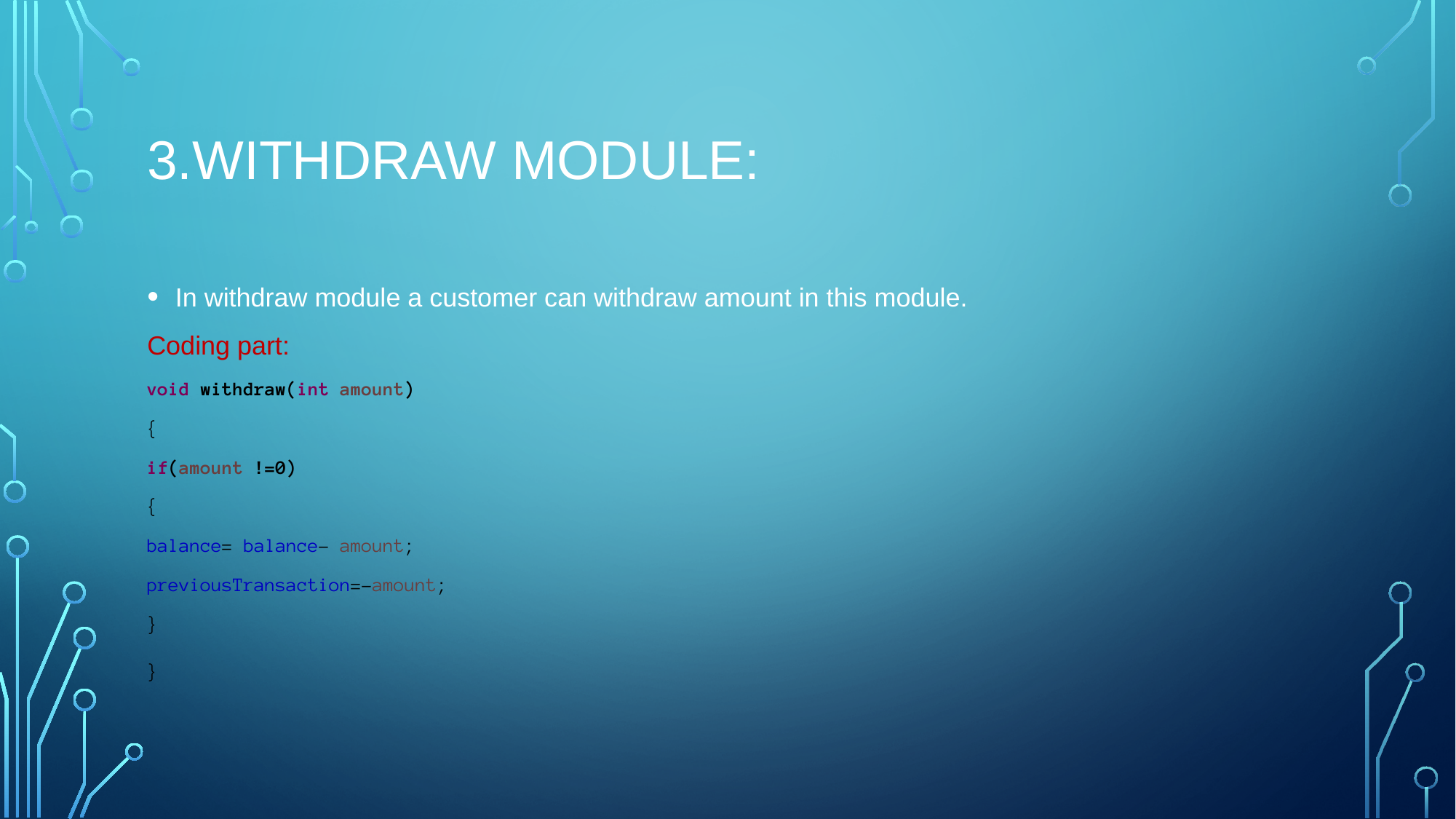

# 3.WITHDRAW MODULE:
In withdraw module a customer can withdraw amount in this module.
Coding part:
void withdraw(int amount)
{
if(amount !=0)
{
balance= balance- amount;
previousTransaction=-amount;
}
}